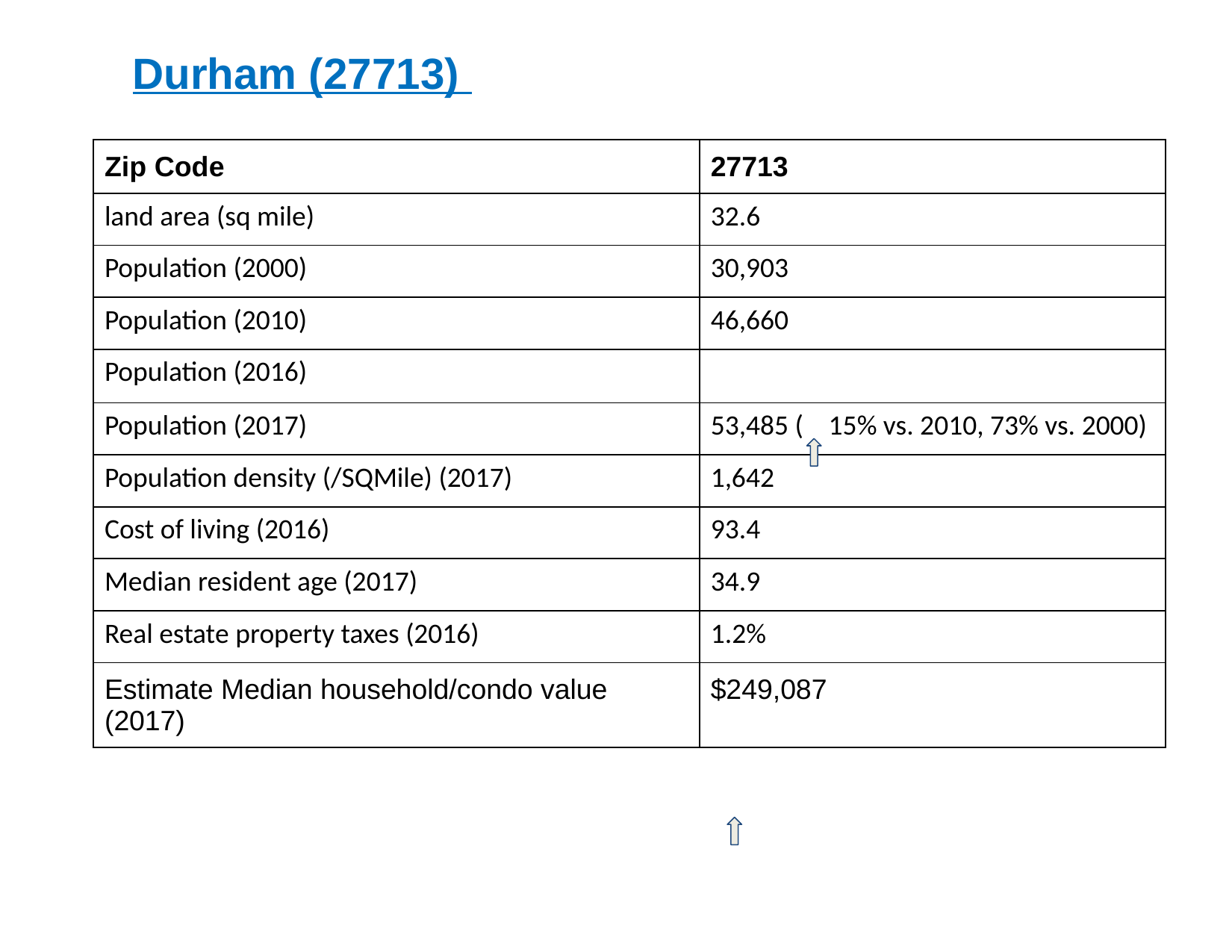

# Durham (27713)
| Zip Code | 27713 |
| --- | --- |
| land area (sq mile) | 32.6 |
| Population (2000) | 30,903 |
| Population (2010) | 46,660 |
| Population (2016) |  |
| Population (2017) | 53,485 ( 15% vs. 2010, 73% vs. 2000) |
| Population density (/SQMile) (2017) | 1,642 |
| Cost of living (2016) | 93.4 |
| Median resident age (2017) | 34.9 |
| Real estate property taxes (2016) | 1.2% |
| Estimate Median household/condo value (2017) | $249,087 |